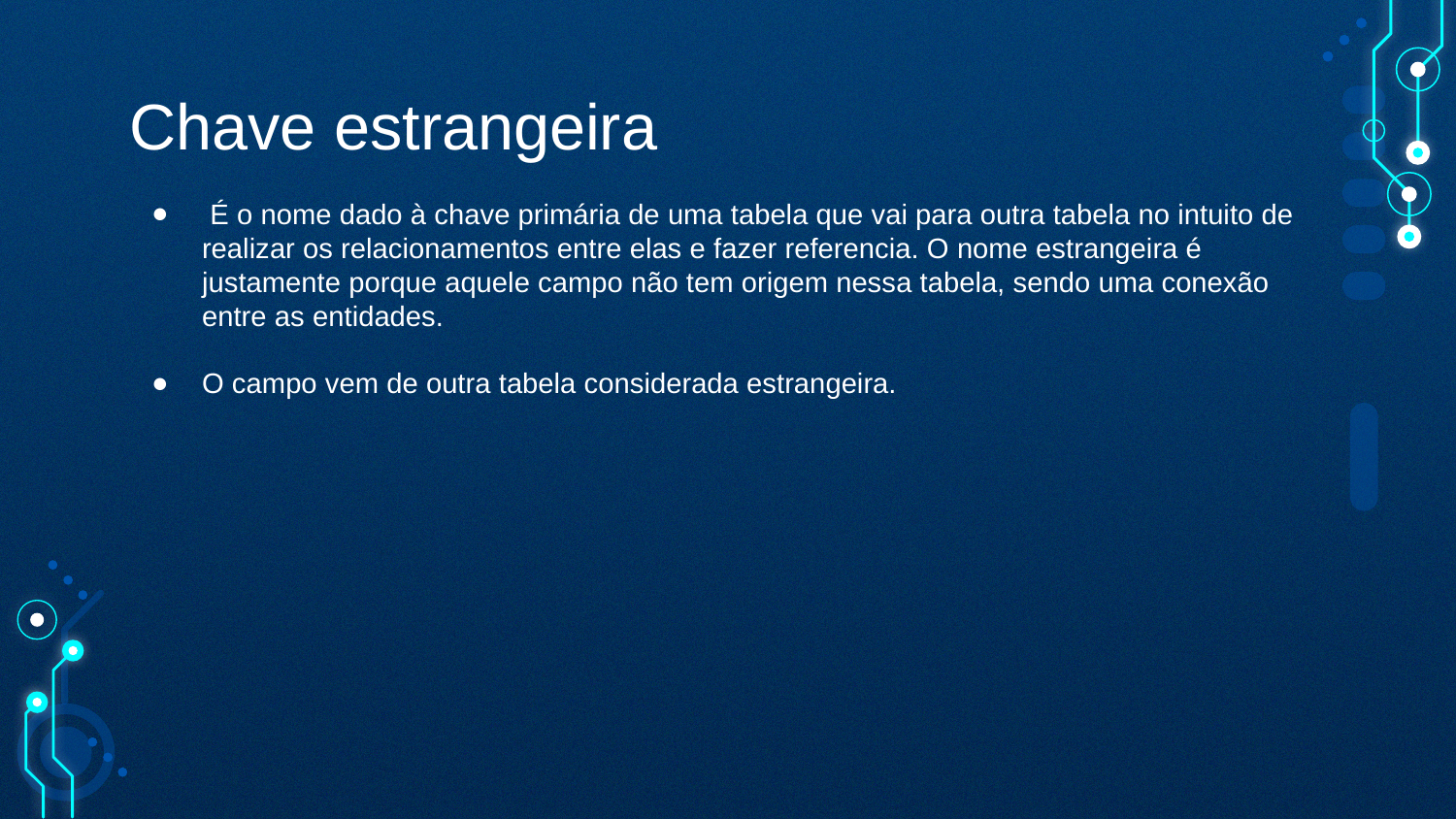

# Chave estrangeira
 É o nome dado à chave primária de uma tabela que vai para outra tabela no intuito de realizar os relacionamentos entre elas e fazer referencia. O nome estrangeira é justamente porque aquele campo não tem origem nessa tabela, sendo uma conexão entre as entidades.

O campo vem de outra tabela considerada estrangeira.